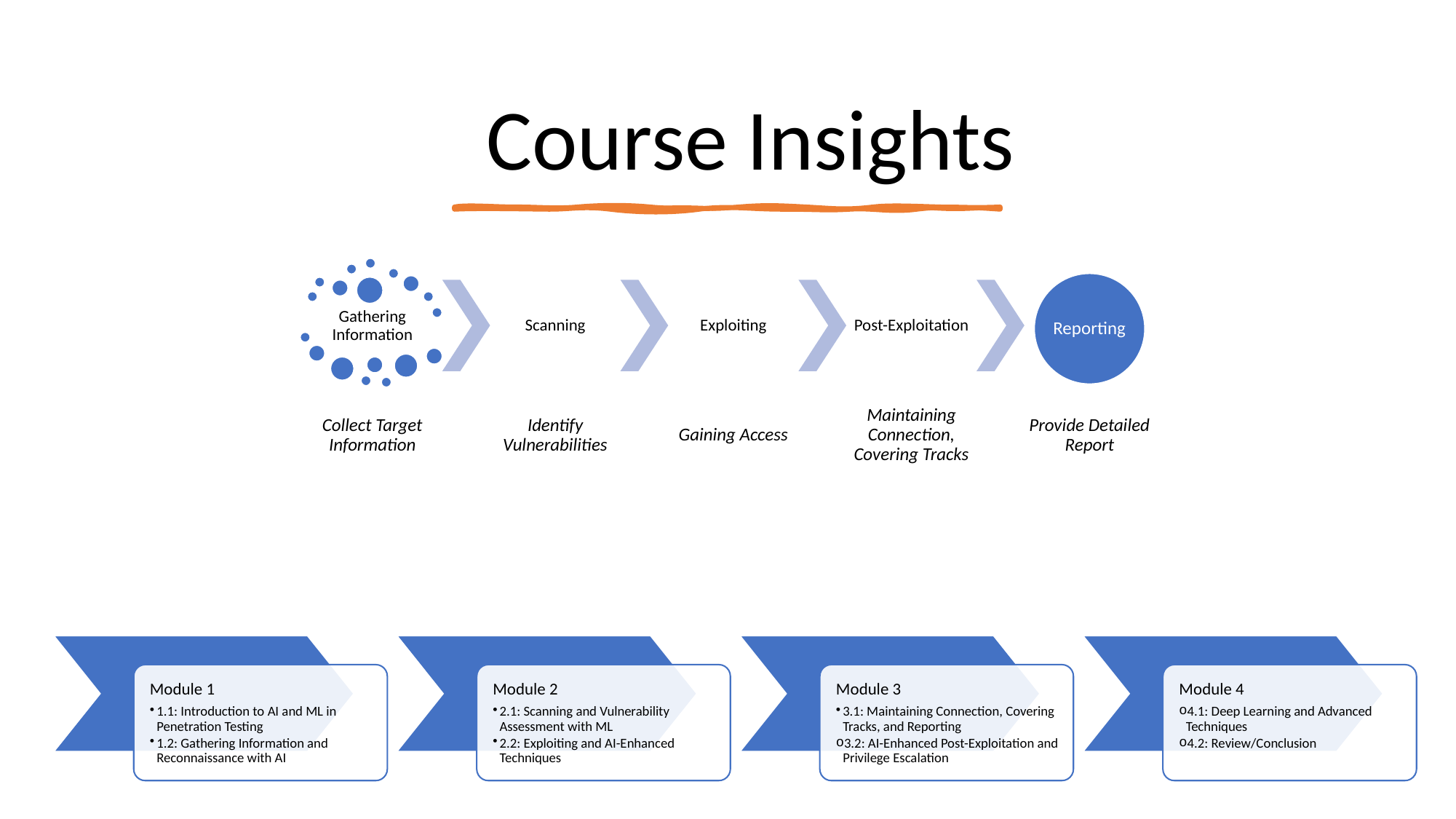

# Course Insights

Gathering Information
Collect Target Information
Scanning
Identify Vulnerabilities
Exploiting
Gaining Access
Post-Exploitation
Maintaining Connection, Covering Tracks
Reporting
Provide Detailed Report
Module 1
1.1: Introduction to AI and ML in Penetration Testing
1.2: Gathering Information and Reconnaissance with AI
Module 2
2.1: Scanning and Vulnerability Assessment with ML
2.2: Exploiting and AI-Enhanced Techniques
Module 3
3.1: Maintaining Connection, Covering Tracks, and Reporting
3.2: AI-Enhanced Post-Exploitation and Privilege Escalation
Module 4
4.1: Deep Learning and Advanced Techniques
4.2: Review/Conclusion